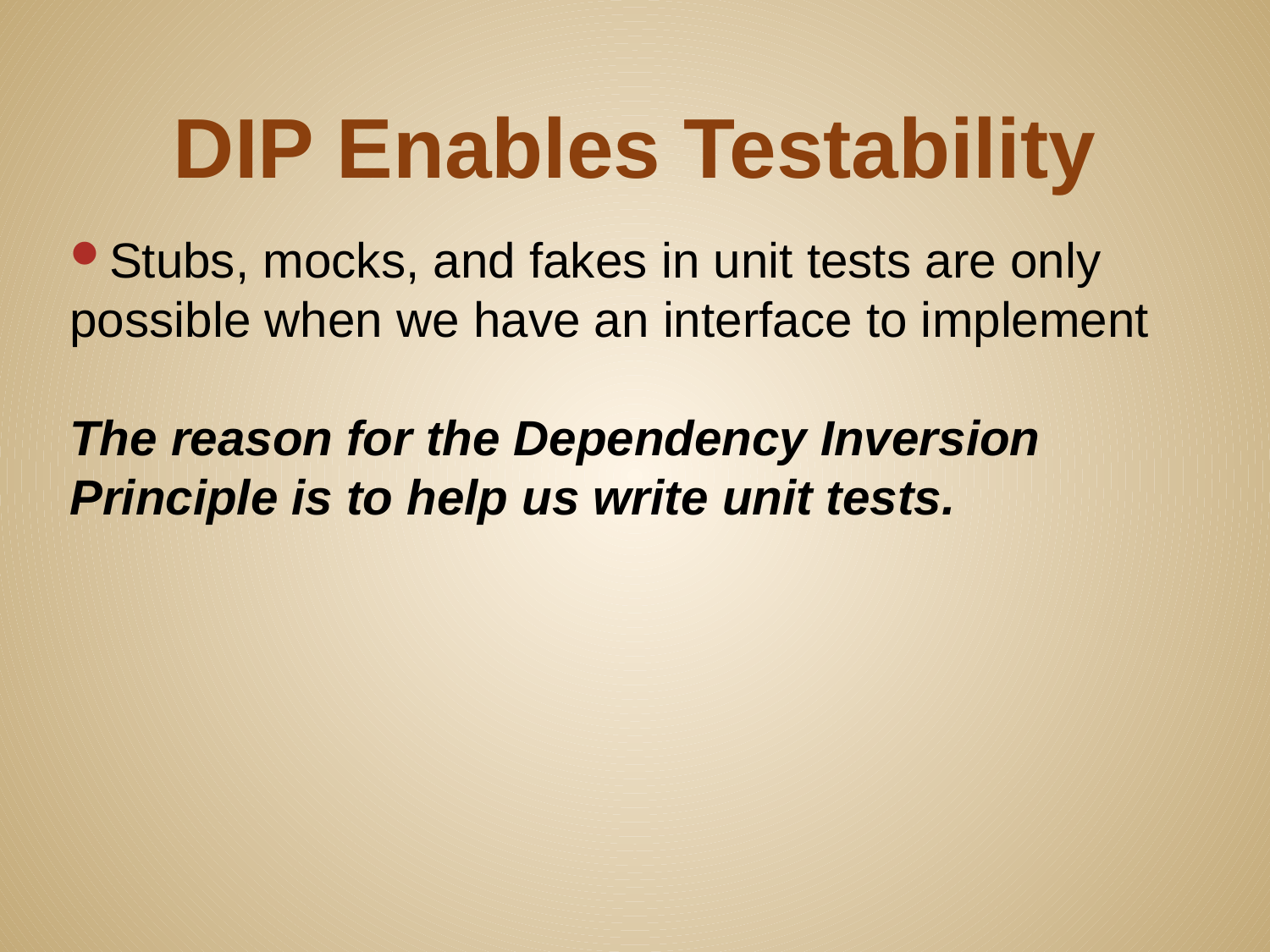

# DIP Enables Testability
Stubs, mocks, and fakes in unit tests are only possible when we have an interface to implement
The reason for the Dependency Inversion Principle is to help us write unit tests.